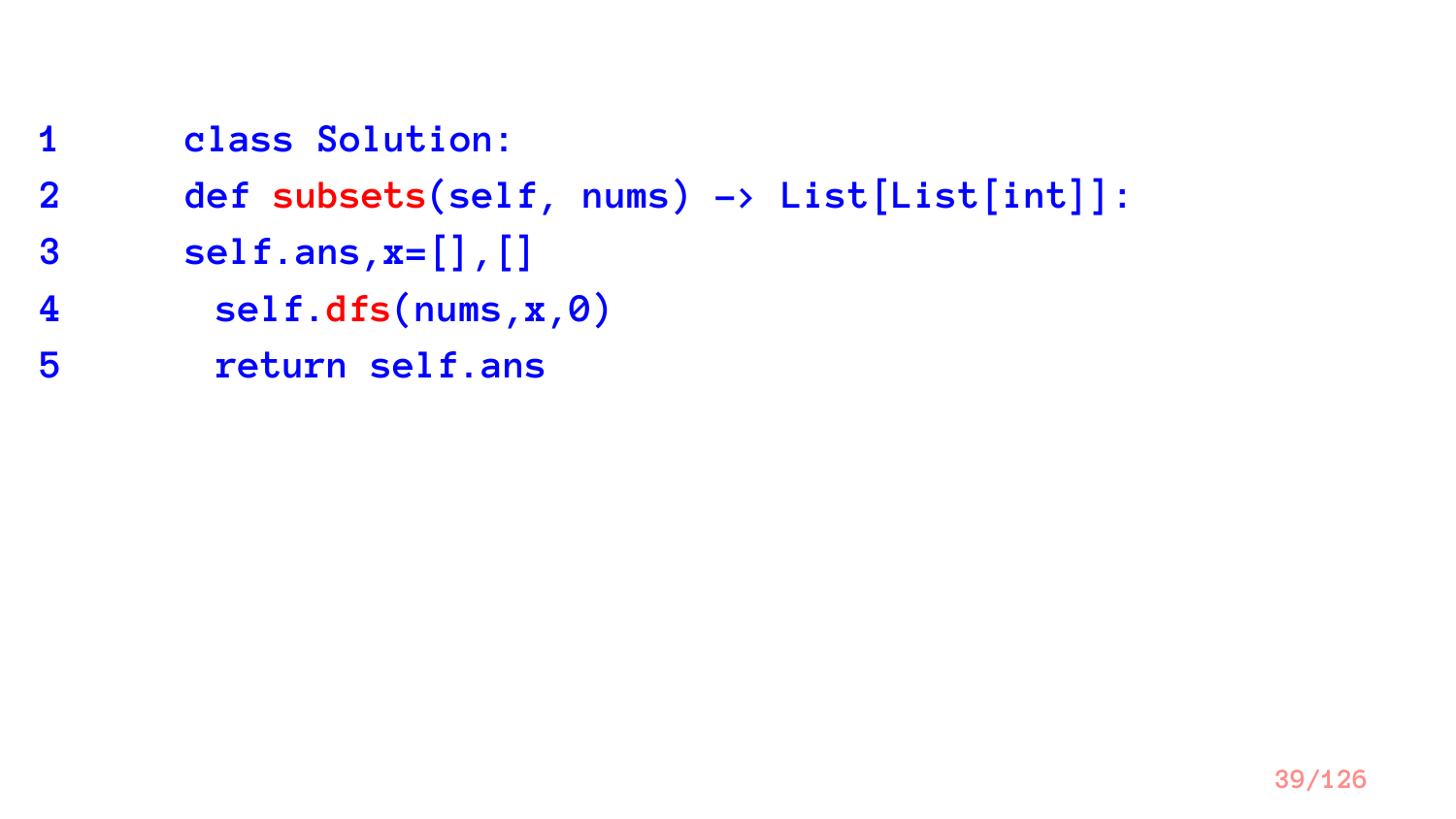

1	class Solution:
2    	def subsets(self, nums) -> List[List[int]]:
3     	self.ans,x=[],[]
4       self.dfs(nums,x,0)
5       return self.ans
39/126